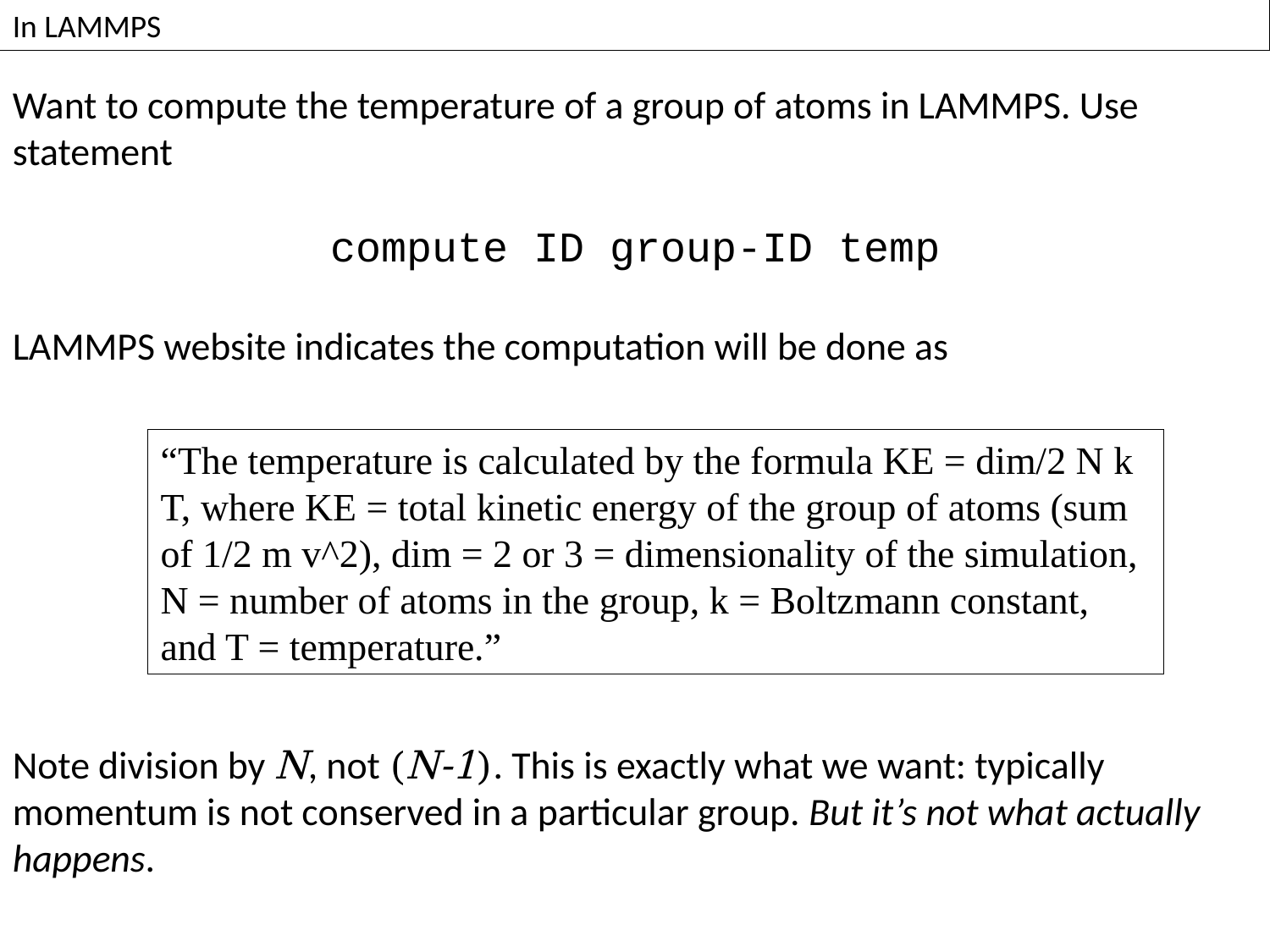

In LAMMPS
Want to compute the temperature of a group of atoms in LAMMPS. Use statement

compute ID group-ID temp

LAMMPS website indicates the computation will be done as

Note division by N, not (N-1). This is exactly what we want: typically momentum is not conserved in a particular group. But it’s not what actually happens.

“The temperature is calculated by the formula KE = dim/2 N k T, where KE = total kinetic energy of the group of atoms (sum of 1/2 m v^2), dim = 2 or 3 = dimensionality of the simulation, N = number of atoms in the group, k = Boltzmann constant, and T = temperature.”